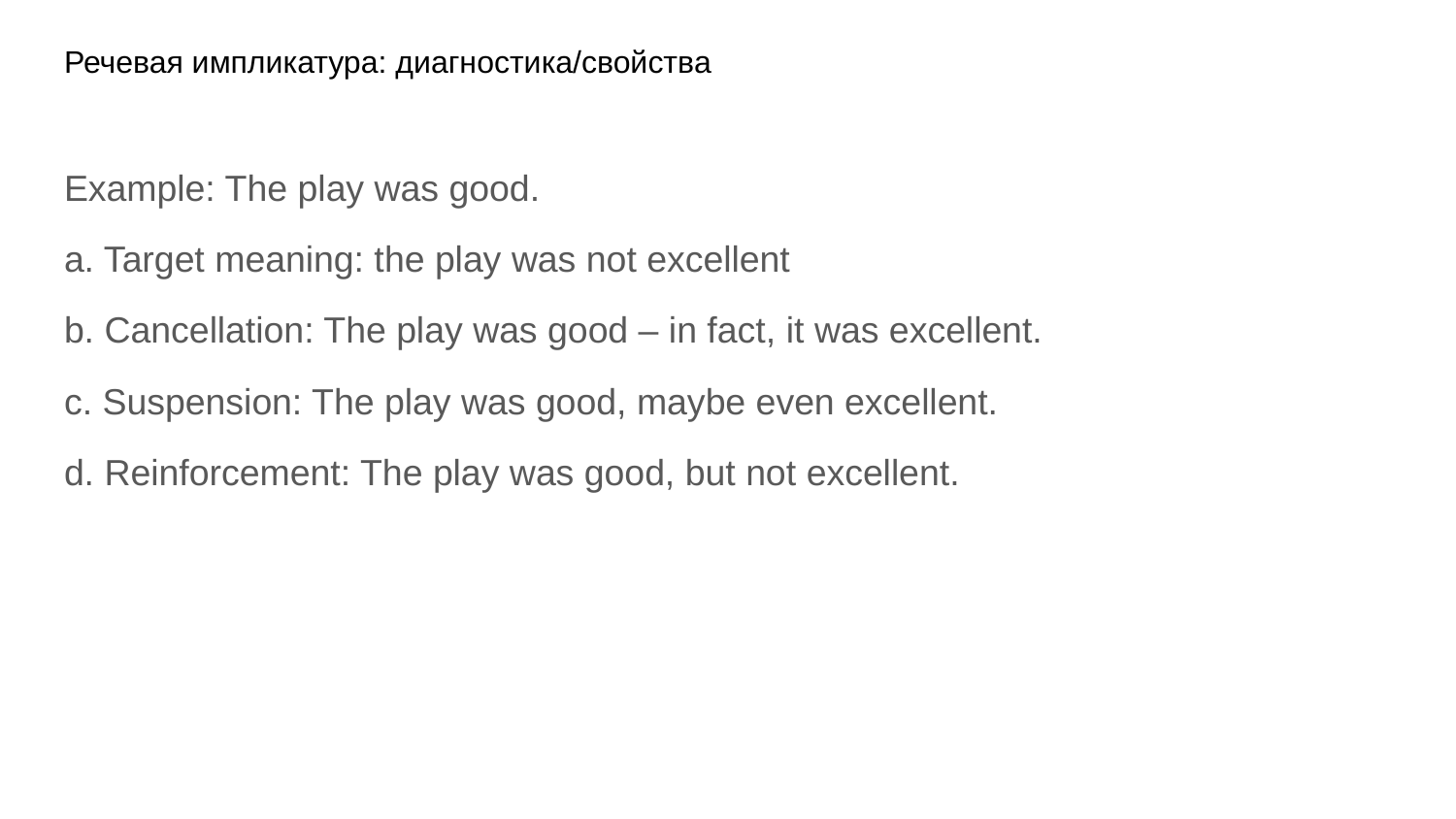

# Речевая импликатура: диагностика/свойства
Example: The play was good.
a. Target meaning: the play was not excellent
b. Cancellation: The play was good – in fact, it was excellent.
c. Suspension: The play was good, maybe even excellent.
d. Reinforcement: The play was good, but not excellent.